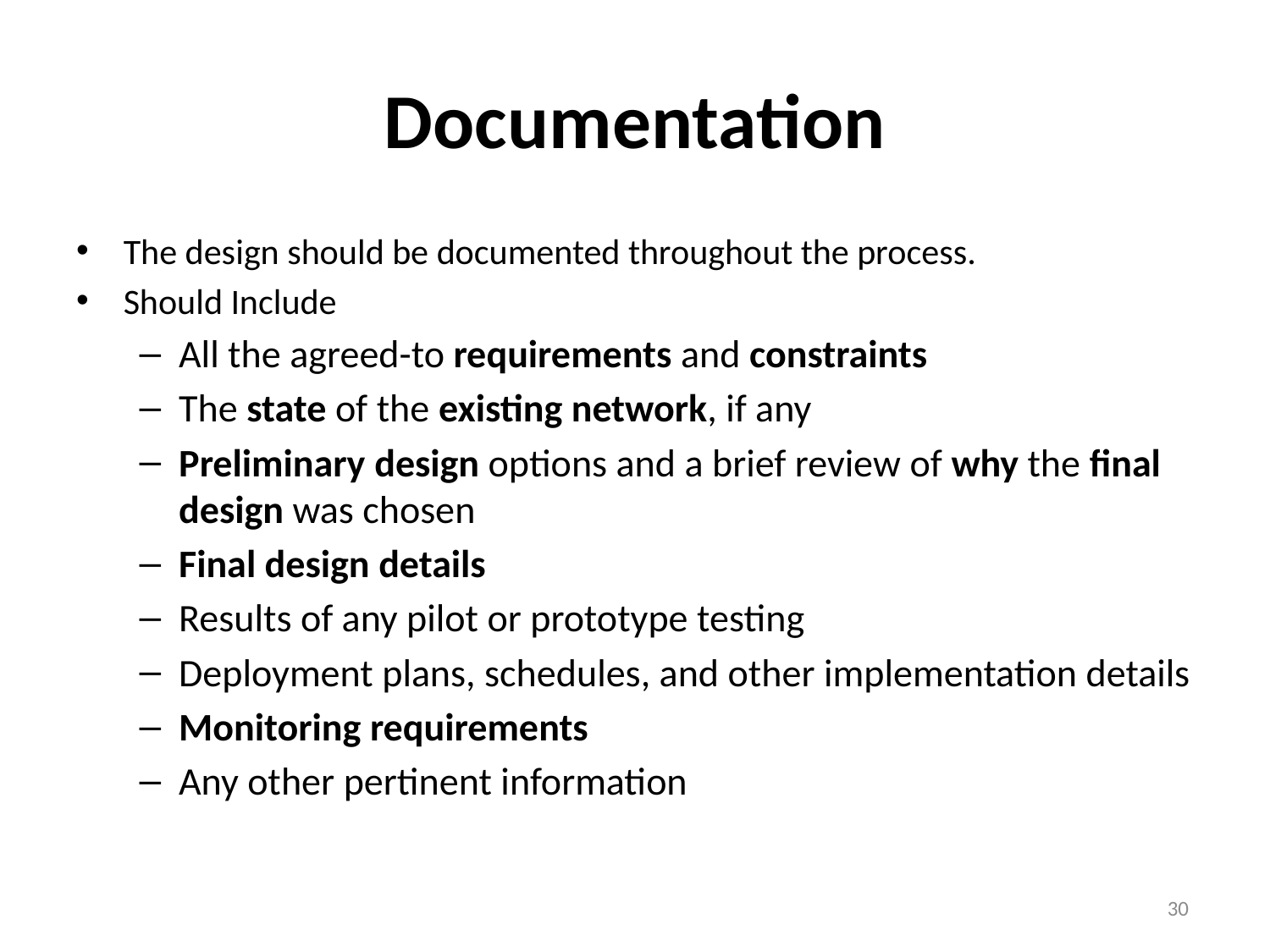

# Documentation
The design should be documented throughout the process.
Should Include
All the agreed-to requirements and constraints
The state of the existing network, if any
Preliminary design options and a brief review of why the final design was chosen
Final design details
Results of any pilot or prototype testing
Deployment plans, schedules, and other implementation details
Monitoring requirements
Any other pertinent information
30